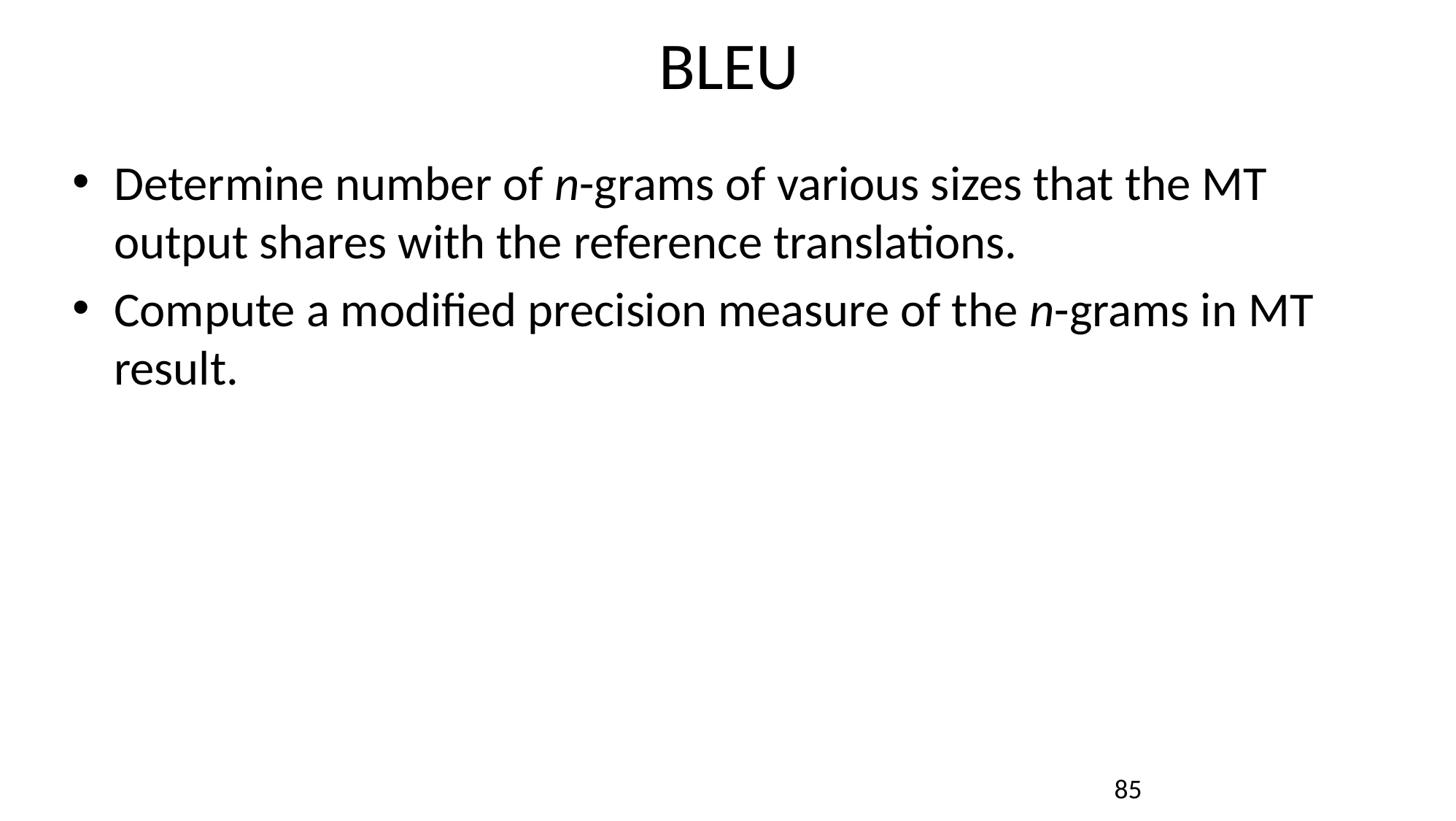

# BLEU
Determine number of n-grams of various sizes that the MT output shares with the reference translations.
Compute a modified precision measure of the n-grams in MT result.
85